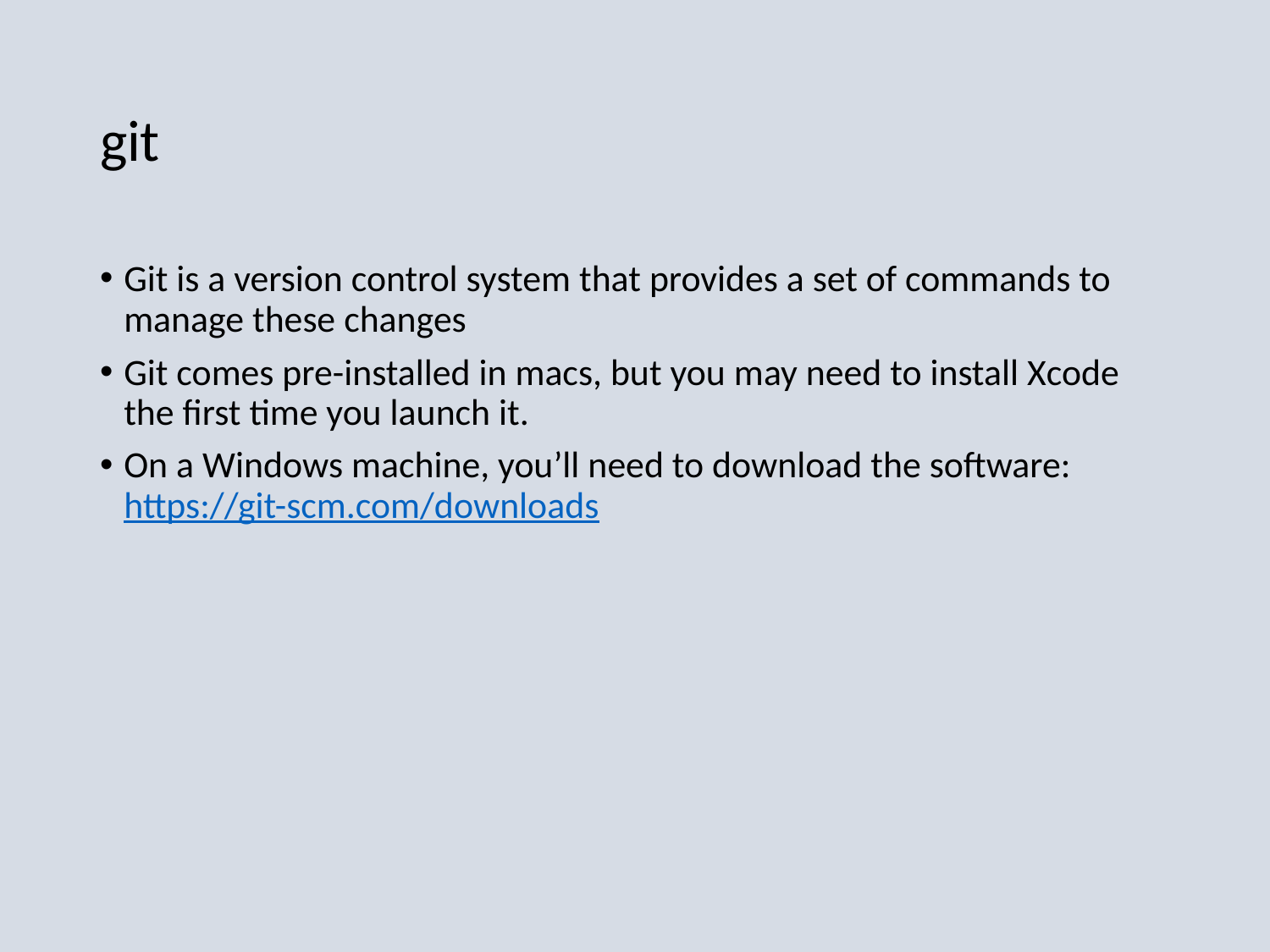

# git
Git is a version control system that provides a set of commands to manage these changes
Git comes pre-installed in macs, but you may need to install Xcode the first time you launch it.
On a Windows machine, you’ll need to download the software: https://git-scm.com/downloads